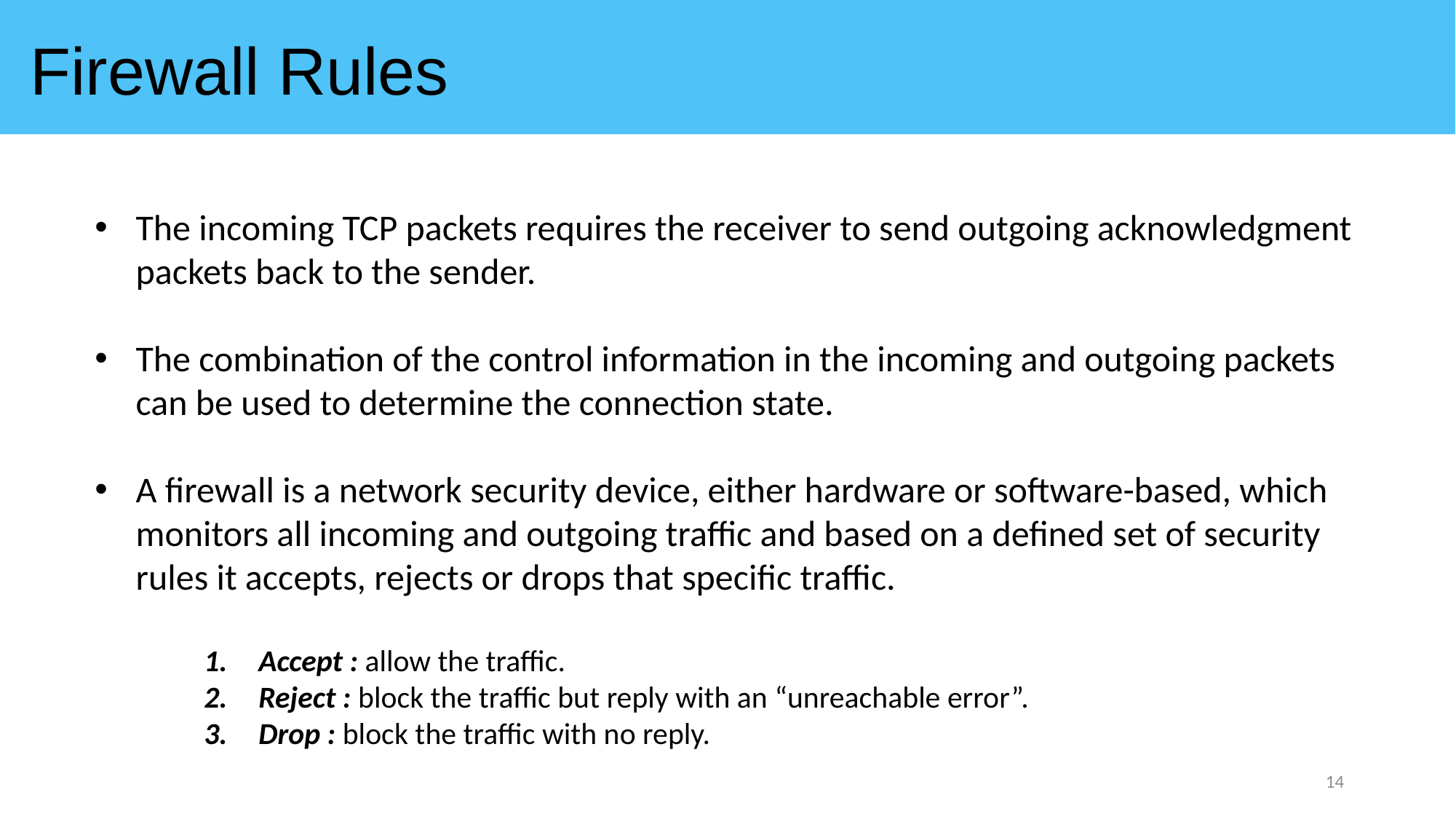

Firewall Rules
The incoming TCP packets requires the receiver to send outgoing acknowledgment packets back to the sender.

The combination of the control information in the incoming and outgoing packets can be used to determine the connection state.

A firewall is a network security device, either hardware or software-based, which monitors all incoming and outgoing traffic and based on a defined set of security rules it accepts, rejects or drops that specific traffic.

Accept : allow the traffic.
Reject : block the traffic but reply with an “unreachable error”.
Drop : block the traffic with no reply.
14